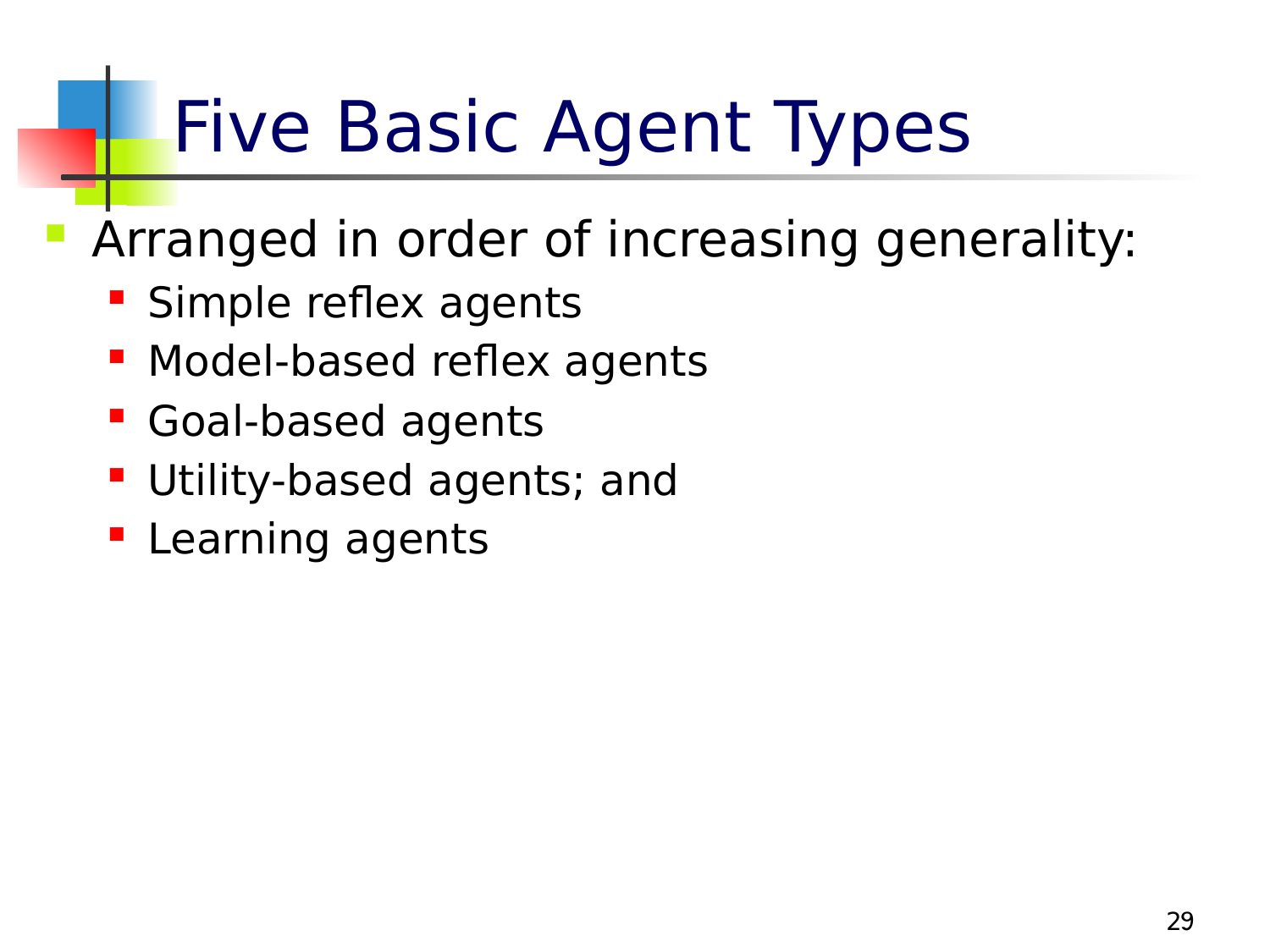

# Five Basic Agent Types
Arranged in order of increasing generality:
Simple reflex agents
Model-based reflex agents
Goal-based agents
Utility-based agents; and
Learning agents

29